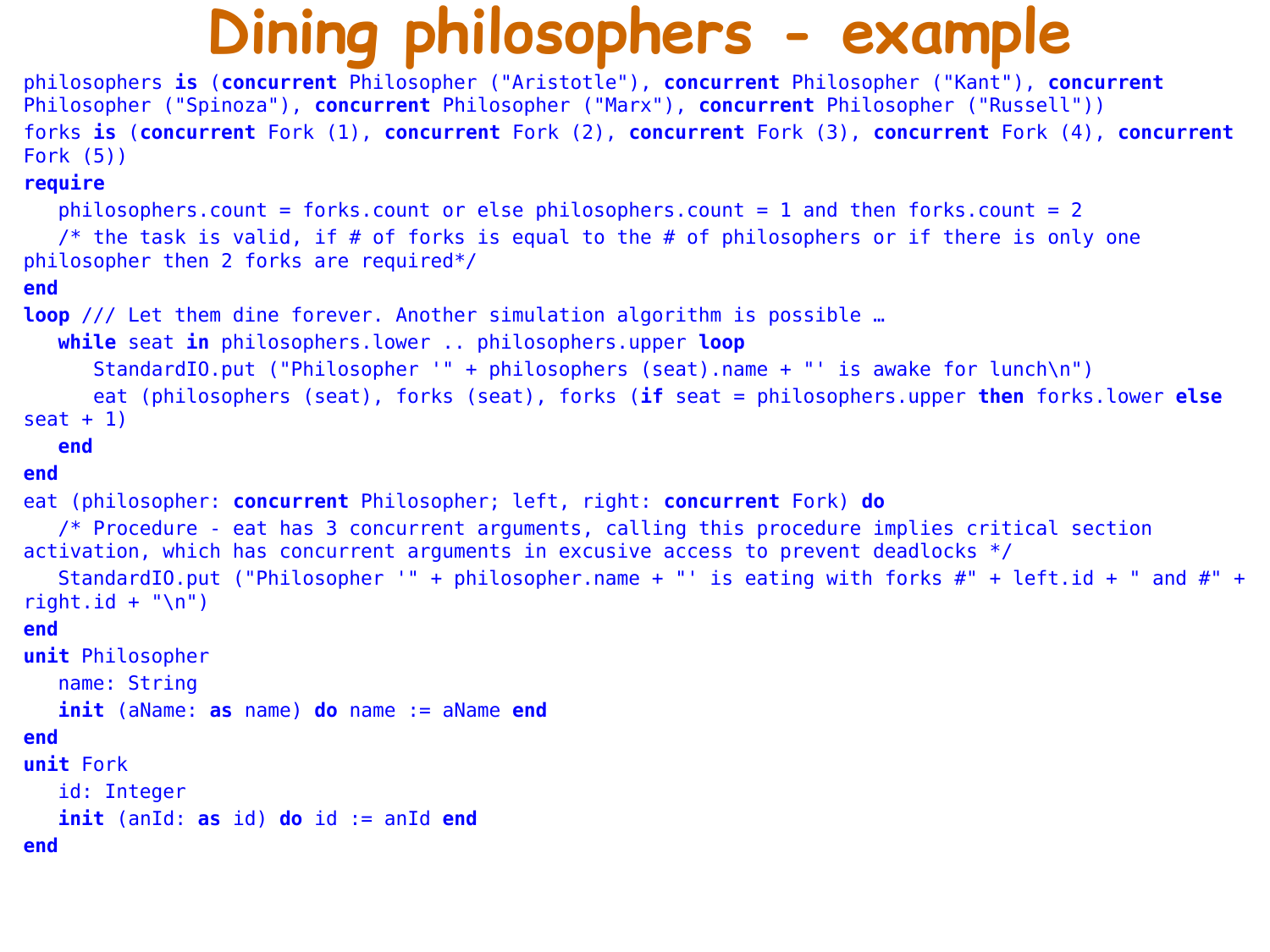

# Dining philosophers - example
philosophers is (concurrent Philosopher ("Aristotle"), concurrent Philosopher ("Kant"), concurrent Philosopher ("Spinoza"), concurrent Philosopher ("Marx"), concurrent Philosopher ("Russell"))
forks is (concurrent Fork (1), concurrent Fork (2), concurrent Fork (3), concurrent Fork (4), concurrent Fork (5))
require
   philosophers.count = forks.count or else philosophers.count = 1 and then forks.count = 2
   /* the task is valid, if # of forks is equal to the # of philosophers or if there is only one philosopher then 2 forks are required*/
end
loop /// Let them dine forever. Another simulation algorithm is possible …
   while seat in philosophers.lower .. philosophers.upper loop
      StandardIO.put ("Philosopher '" + philosophers (seat).name + "' is awake for lunch\n")
      eat (philosophers (seat), forks (seat), forks (if seat = philosophers.upper then forks.lower else seat + 1)
   end
end
eat (philosopher: concurrent Philosopher; left, right: concurrent Fork) do
   /* Procedure - eat has 3 concurrent arguments, calling this procedure implies critical section activation, which has concurrent arguments in excusive access to prevent deadlocks */
   StandardIO.put ("Philosopher '" + philosopher.name + "' is eating with forks #" + left.id + " and #" + right.id + "\n")
end
unit Philosopher
   name: String
   init (aName: as name) do name := aName end
end
unit Fork
   id: Integer
   init (anId: as id) do id := anId end
end